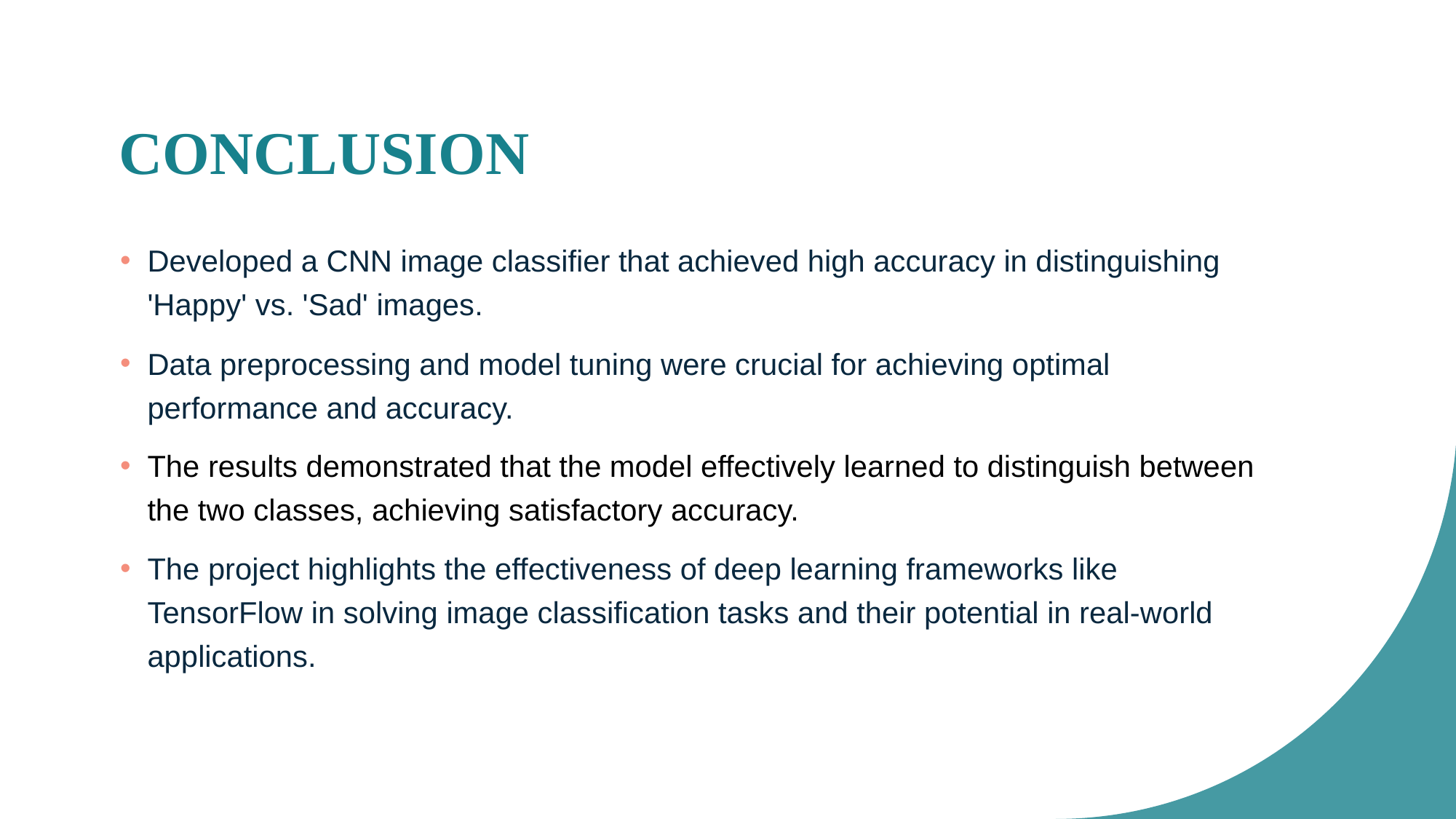

# CONCLUSION
Developed a CNN image classifier that achieved high accuracy in distinguishing 'Happy' vs. 'Sad' images.
Data preprocessing and model tuning were crucial for achieving optimal performance and accuracy.
The results demonstrated that the model effectively learned to distinguish between the two classes, achieving satisfactory accuracy.
The project highlights the effectiveness of deep learning frameworks like TensorFlow in solving image classification tasks and their potential in real-world applications.